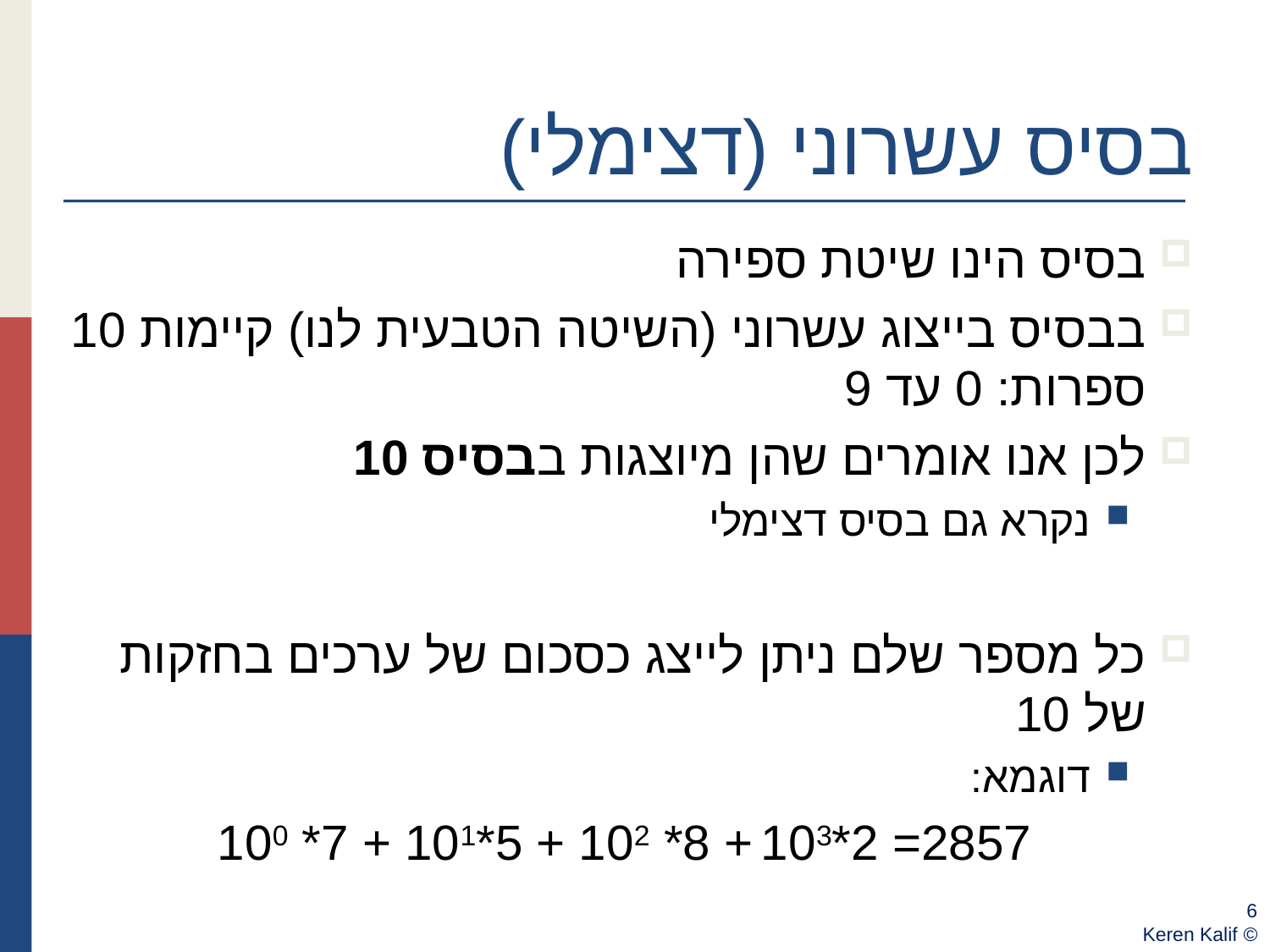

# בסיס עשרוני (דצימלי)
בסיס הינו שיטת ספירה
בבסיס בייצוג עשרוני (השיטה הטבעית לנו) קיימות 10 ספרות: 0 עד 9
לכן אנו אומרים שהן מיוצגות בבסיס 10
נקרא גם בסיס דצימלי

כל מספר שלם ניתן לייצג כסכום של ערכים בחזקות של 10
דוגמא:
2857= 2*103 + 8* 102 + 5*101 + 7* 100